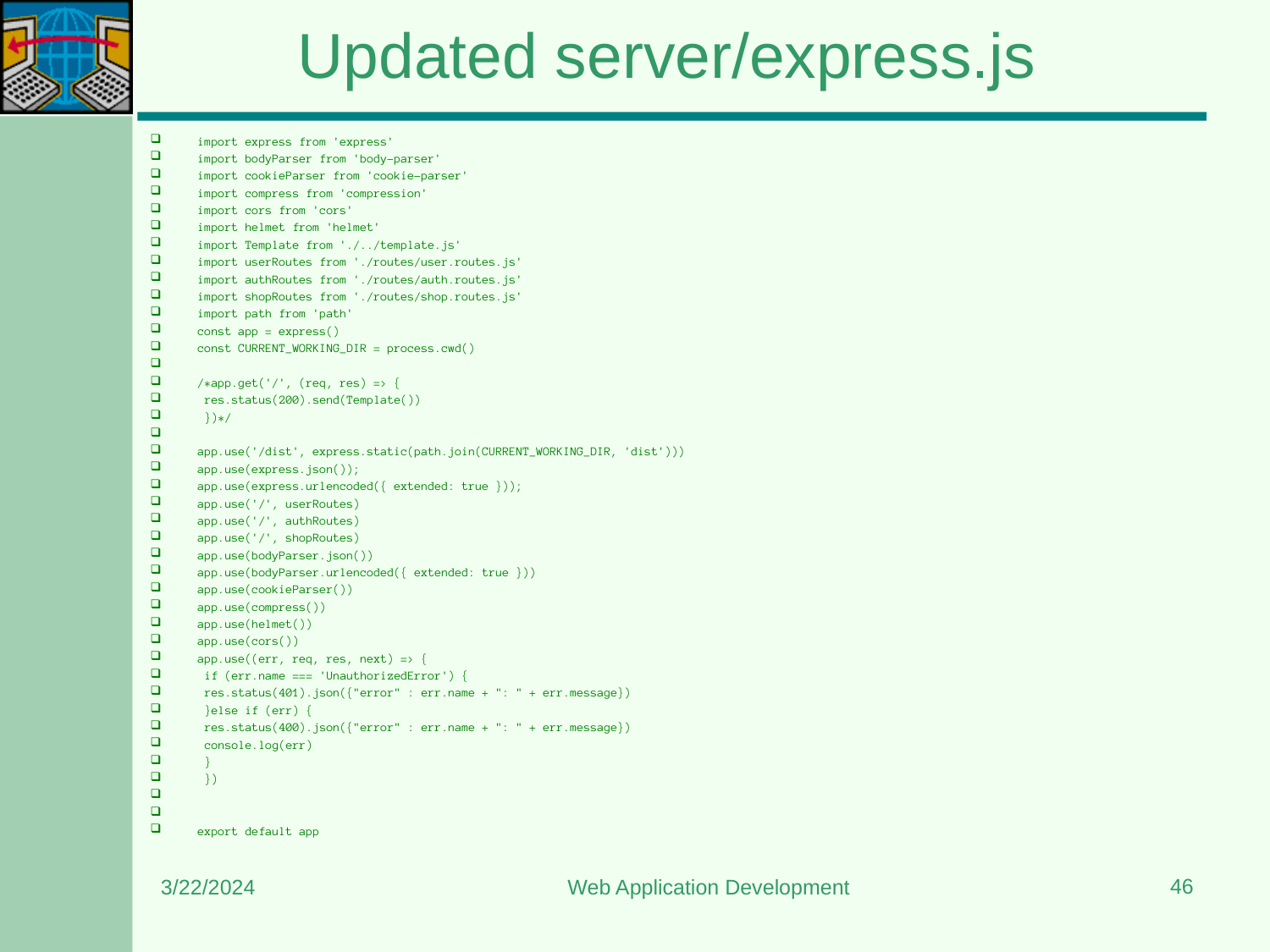

# Updated server/express.js
import express from 'express'
import bodyParser from 'body-parser'
import cookieParser from 'cookie-parser'
import compress from 'compression'
import cors from 'cors'
import helmet from 'helmet'
import Template from './../template.js'
import userRoutes from './routes/user.routes.js'
import authRoutes from './routes/auth.routes.js'
import shopRoutes from './routes/shop.routes.js'
import path from 'path'
const app = express()
const CURRENT_WORKING_DIR = process.cwd()

/*app.get('/', (req, res) => {
 res.status(200).send(Template())
 })*/

app.use('/dist', express.static(path.join(CURRENT_WORKING_DIR, 'dist')))
app.use(express.json());
app.use(express.urlencoded({ extended: true }));
app.use('/', userRoutes)
app.use('/', authRoutes)
app.use('/', shopRoutes)
app.use(bodyParser.json())
app.use(bodyParser.urlencoded({ extended: true }))
app.use(cookieParser())
app.use(compress())
app.use(helmet())
app.use(cors())
app.use((err, req, res, next) => {
 if (err.name === 'UnauthorizedError') {
 res.status(401).json({"error" : err.name + ": " + err.message})
 }else if (err) {
 res.status(400).json({"error" : err.name + ": " + err.message})
 console.log(err)
 }
 })

export default app

46
3/22/2024
Web Application Development